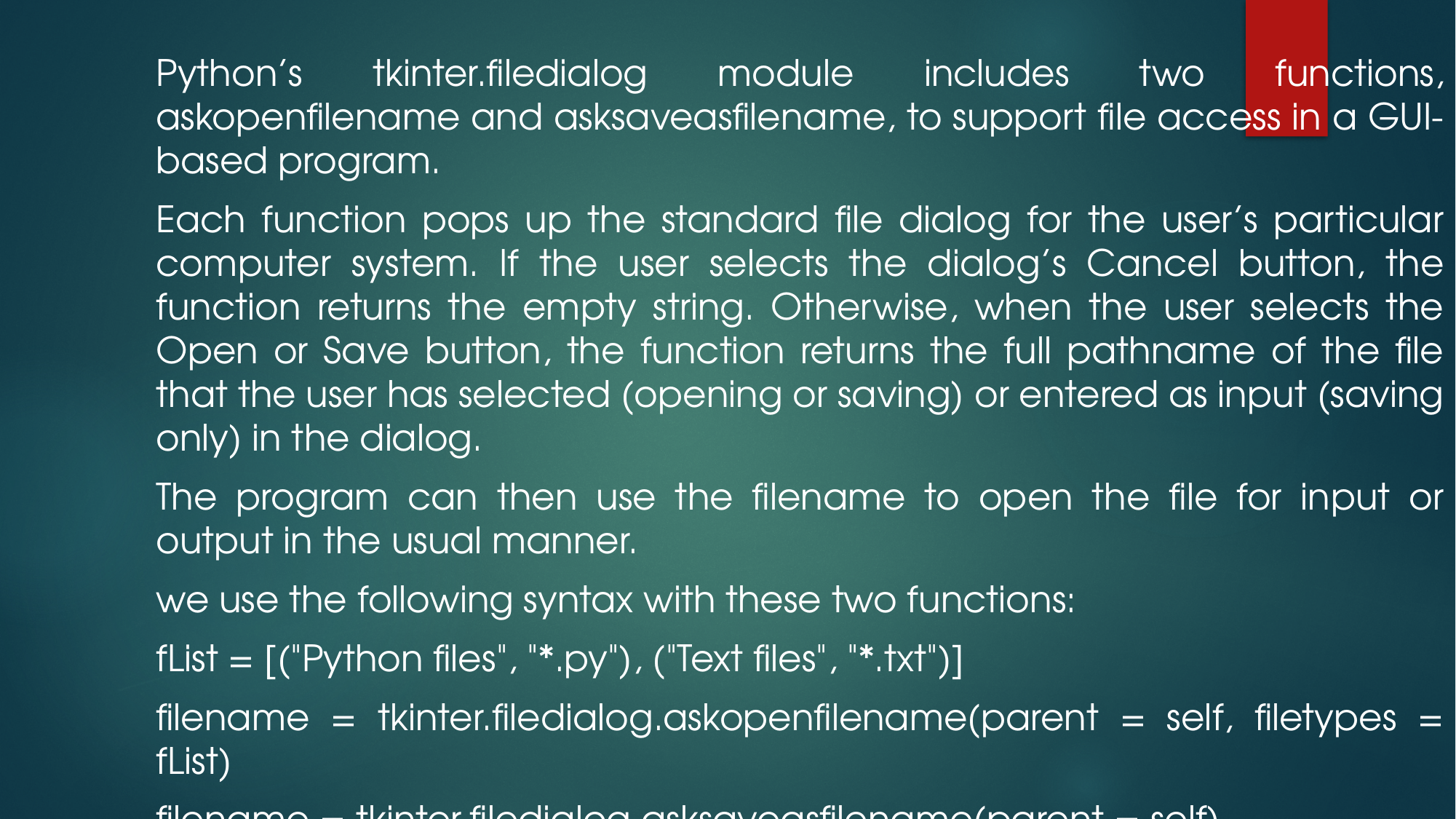

Python’s tkinter.filedialog module includes two functions, askopenfilename and asksaveasfilename, to support file access in a GUI-based program.
Each function pops up the standard file dialog for the user’s particular computer system. If the user selects the dialog’s Cancel button, the function returns the empty string. Otherwise, when the user selects the Open or Save button, the function returns the full pathname of the file that the user has selected (opening or saving) or entered as input (saving only) in the dialog.
The program can then use the filename to open the file for input or output in the usual manner.
we use the following syntax with these two functions:
fList = [("Python files", "*.py"), ("Text files", "*.txt")]
filename = tkinter.filedialog.askopenfilename(parent = self, filetypes = fList)
filename = tkinter.filedialog.asksaveasfilename(parent = self)